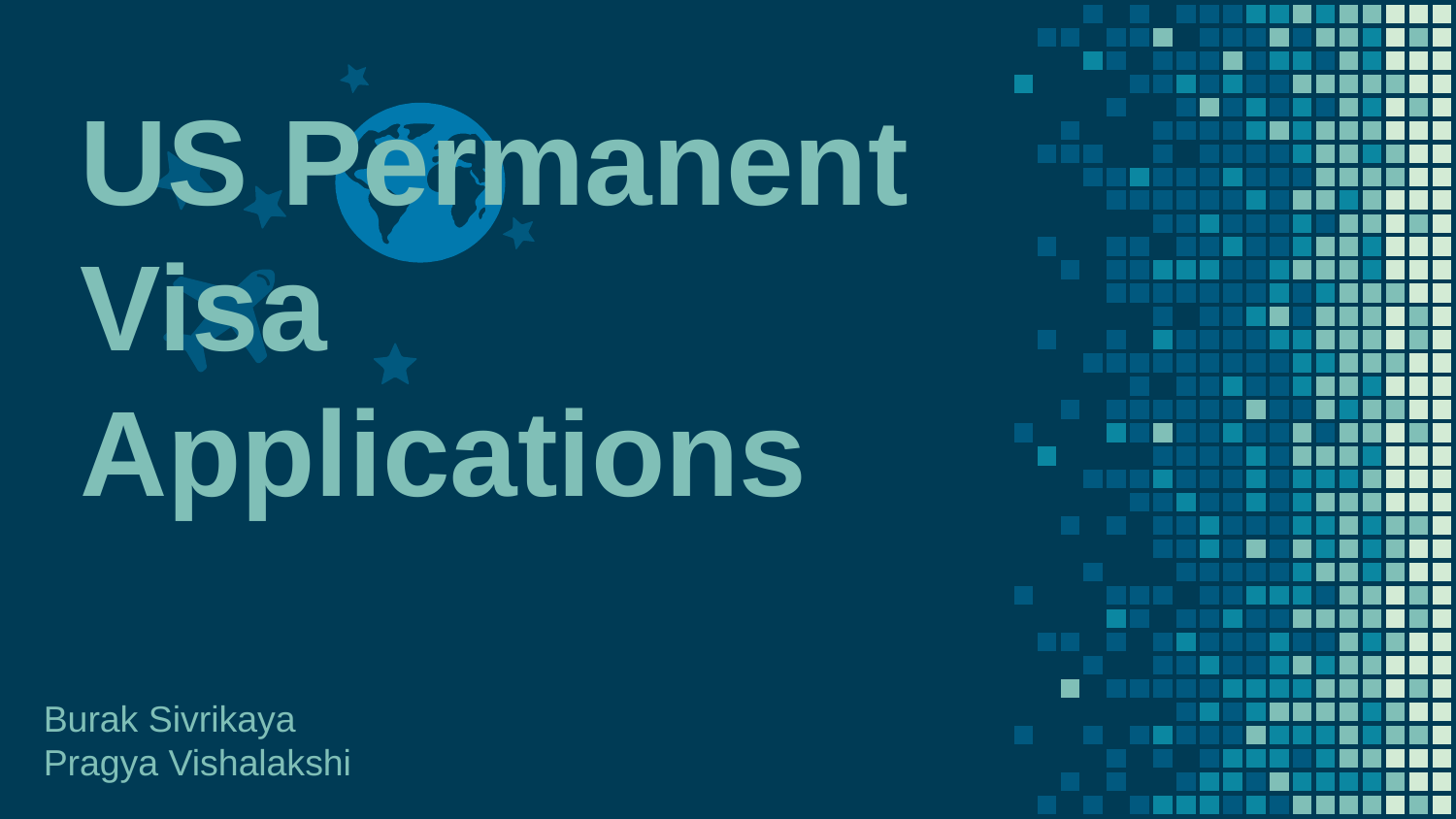

# US Permanent Visa Applications

Burak Sivrikaya
Pragya Vishalakshi